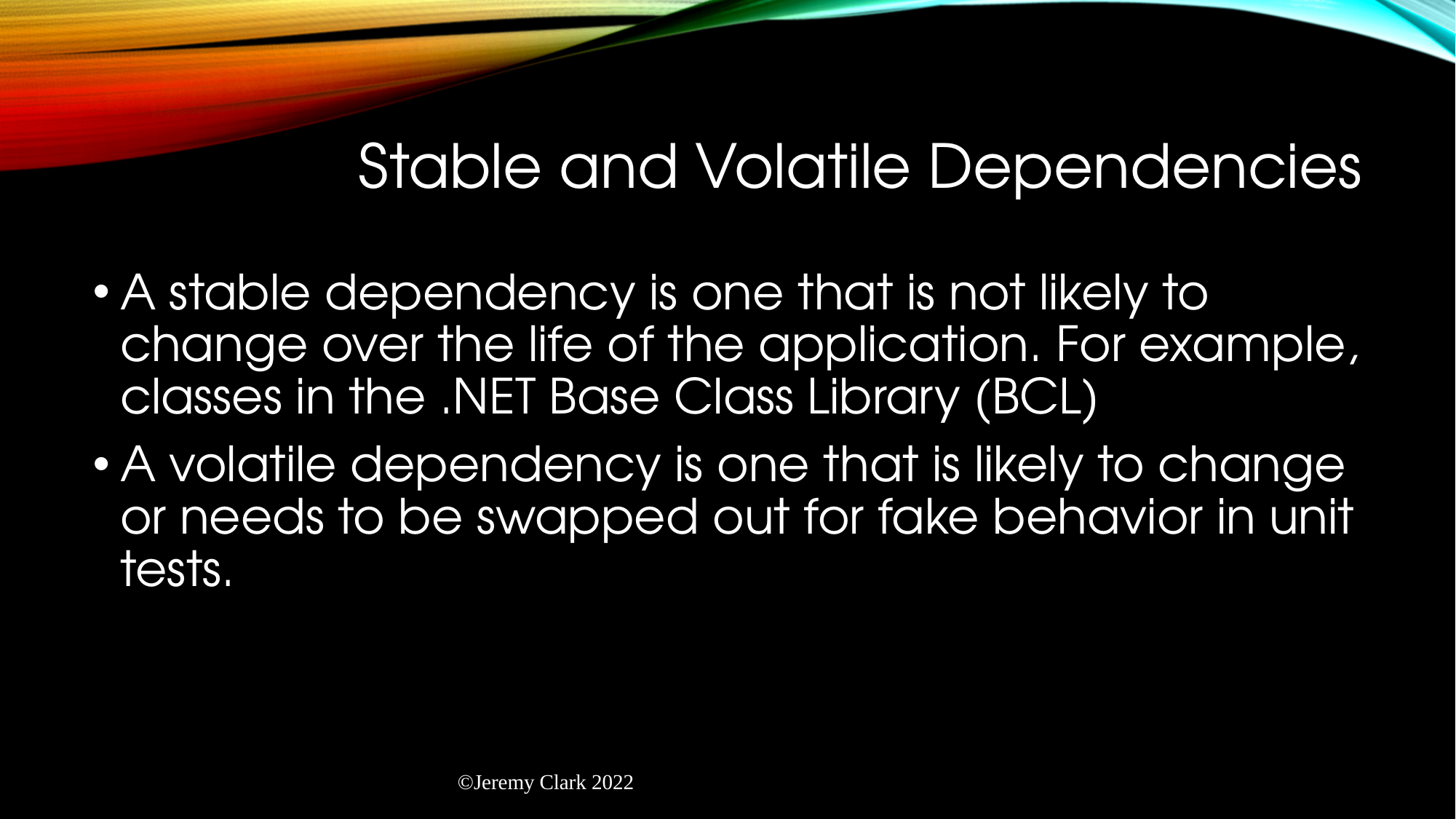

# Stable and Volatile Dependencies
A stable dependency is one that is not likely to change over the life of the application. For example, classes in the .NET Base Class Library (BCL)
A volatile dependency is one that is likely to change or needs to be swapped out for fake behavior in unit tests.

©Jeremy Clark 2022